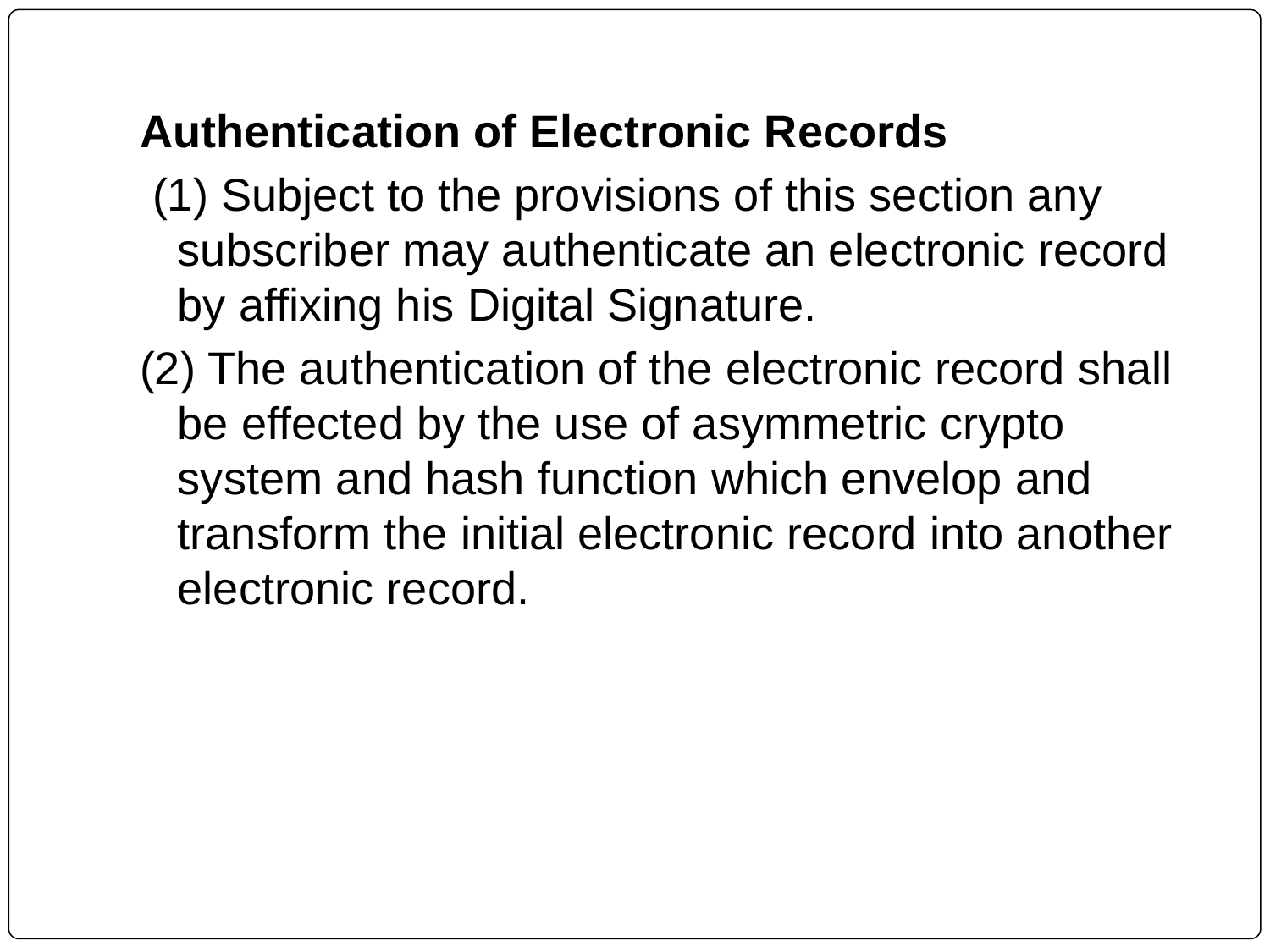

Authentication of Electronic Records
 (1) Subject to the provisions of this section any subscriber may authenticate an electronic record by affixing his Digital Signature.
(2) The authentication of the electronic record shall be effected by the use of asymmetric crypto system and hash function which envelop and transform the initial electronic record into another electronic record.